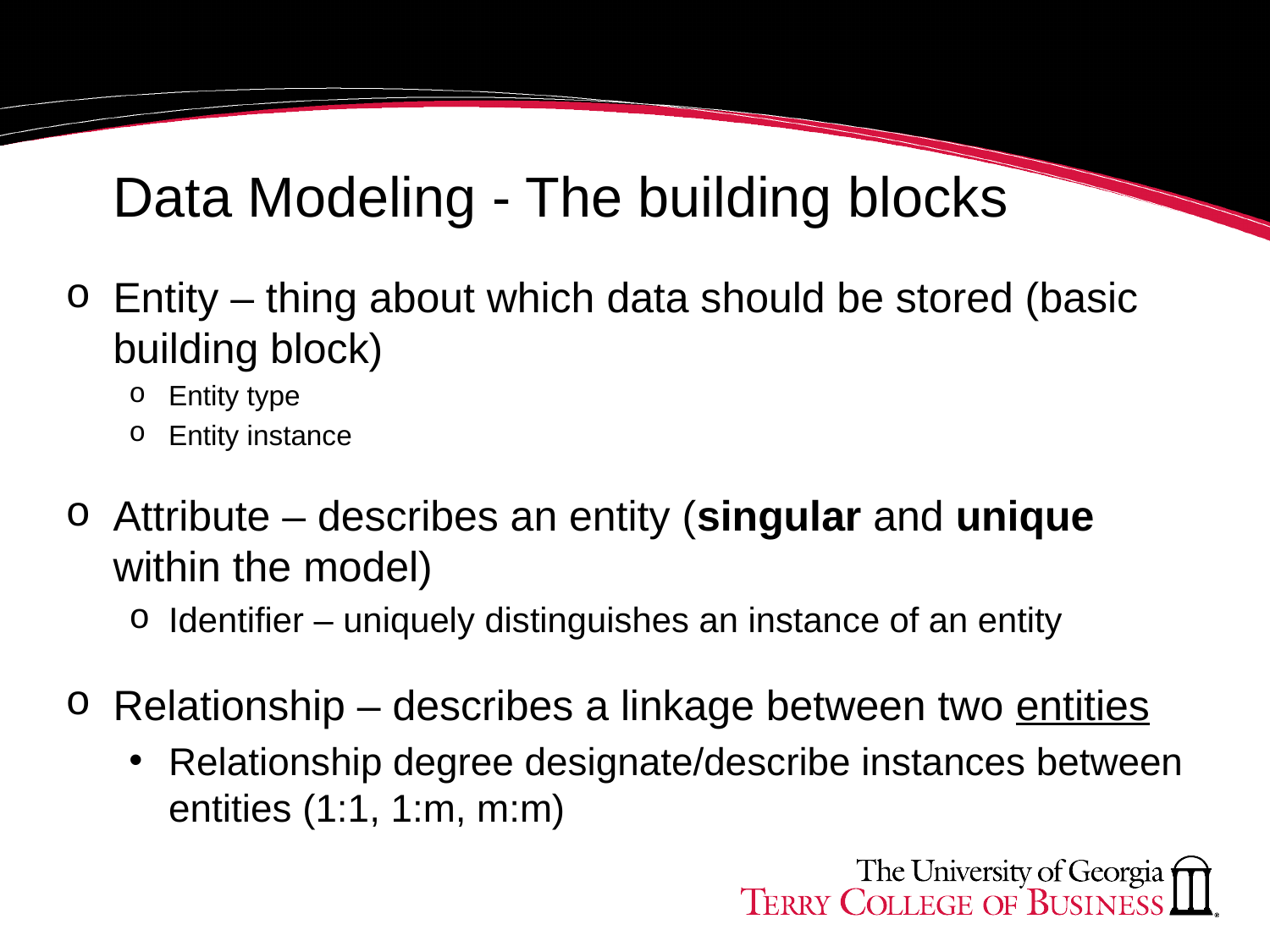

# Data Modeling - The building blocks
Entity – thing about which data should be stored (basic building block)
Entity type
Entity instance

Attribute – describes an entity (singular and unique within the model)
Identifier – uniquely distinguishes an instance of an entity

Relationship – describes a linkage between two entities
Relationship degree designate/describe instances between entities (1:1, 1:m, m:m)